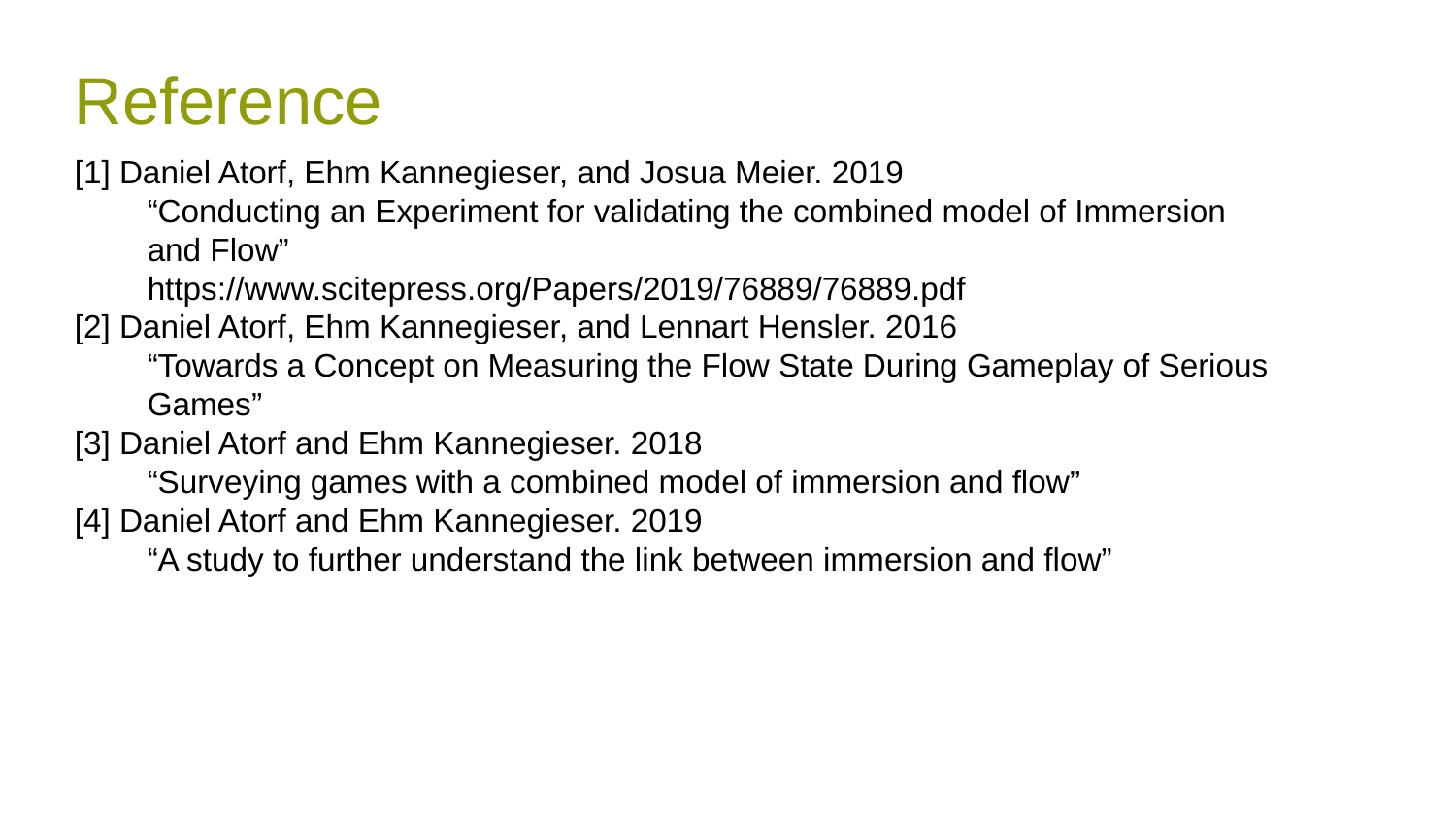

Reference
[1] Daniel Atorf, Ehm Kannegieser, and Josua Meier. 2019
“Conducting an Experiment for validating the combined model of Immersion and Flow”
https://www.scitepress.org/Papers/2019/76889/76889.pdf
[2] Daniel Atorf, Ehm Kannegieser, and Lennart Hensler. 2016
“Towards a Concept on Measuring the Flow State During Gameplay of Serious Games”
[3] Daniel Atorf and Ehm Kannegieser. 2018
“Surveying games with a combined model of immersion and flow”
[4] Daniel Atorf and Ehm Kannegieser. 2019
“A study to further understand the link between immersion and flow”